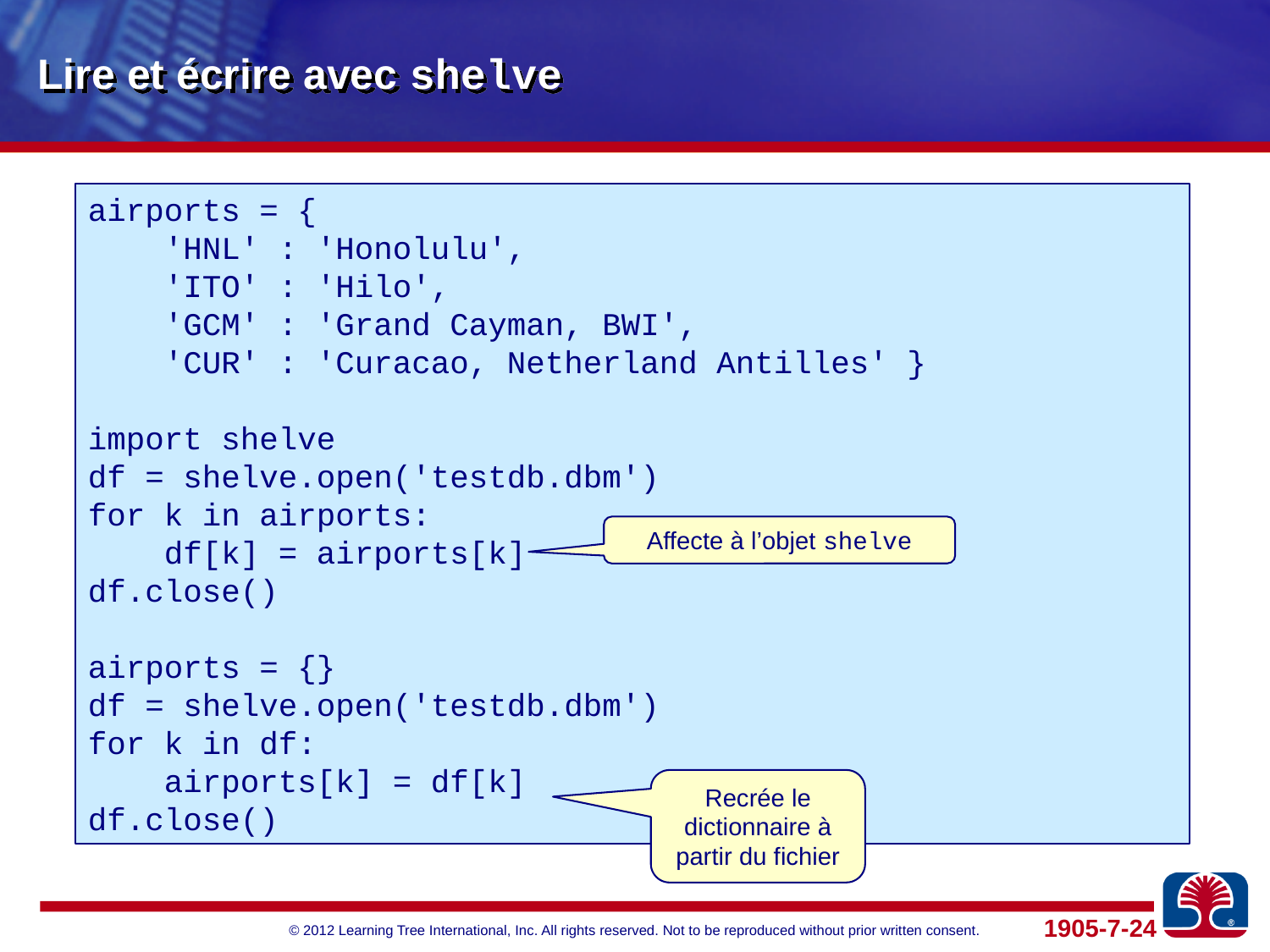

# Lire et écrire avec shelve
airports = {
    'HNL' : 'Honolulu',
    'ITO' : 'Hilo',
    'GCM' : 'Grand Cayman, BWI',
    'CUR' : 'Curacao, Netherland Antilles' }

import shelve
df = shelve.open('testdb.dbm')
for k in airports:
    df[k] = airports[k]
df.close()

airports = {}
df = shelve.open('testdb.dbm')
for k in df:
    airports[k] = df[k]
df.close()
Affecte à l’objet shelve
Recrée le dictionnaire à partir du fichier